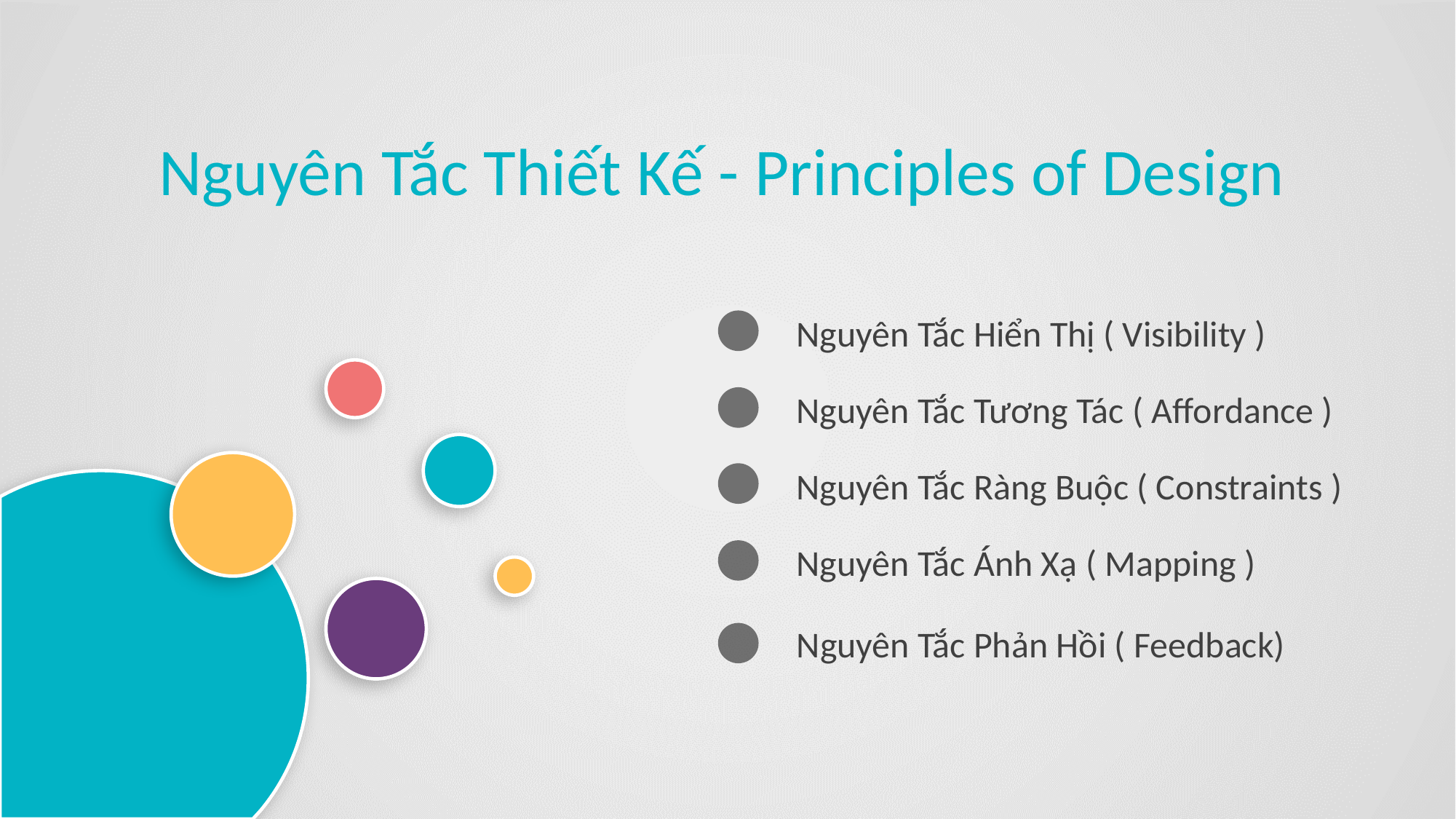

Nguyên Tắc Thiết Kế - Principles of Design
Nguyên Tắc Hiển Thị ( Visibility )

Nguyên Tắc Tương Tác ( Affordance )

Nguyên Tắc Ràng Buộc ( Constraints )

Nguyên Tắc Ánh Xạ ( Mapping )

Nguyên Tắc Phản Hồi ( Feedback)